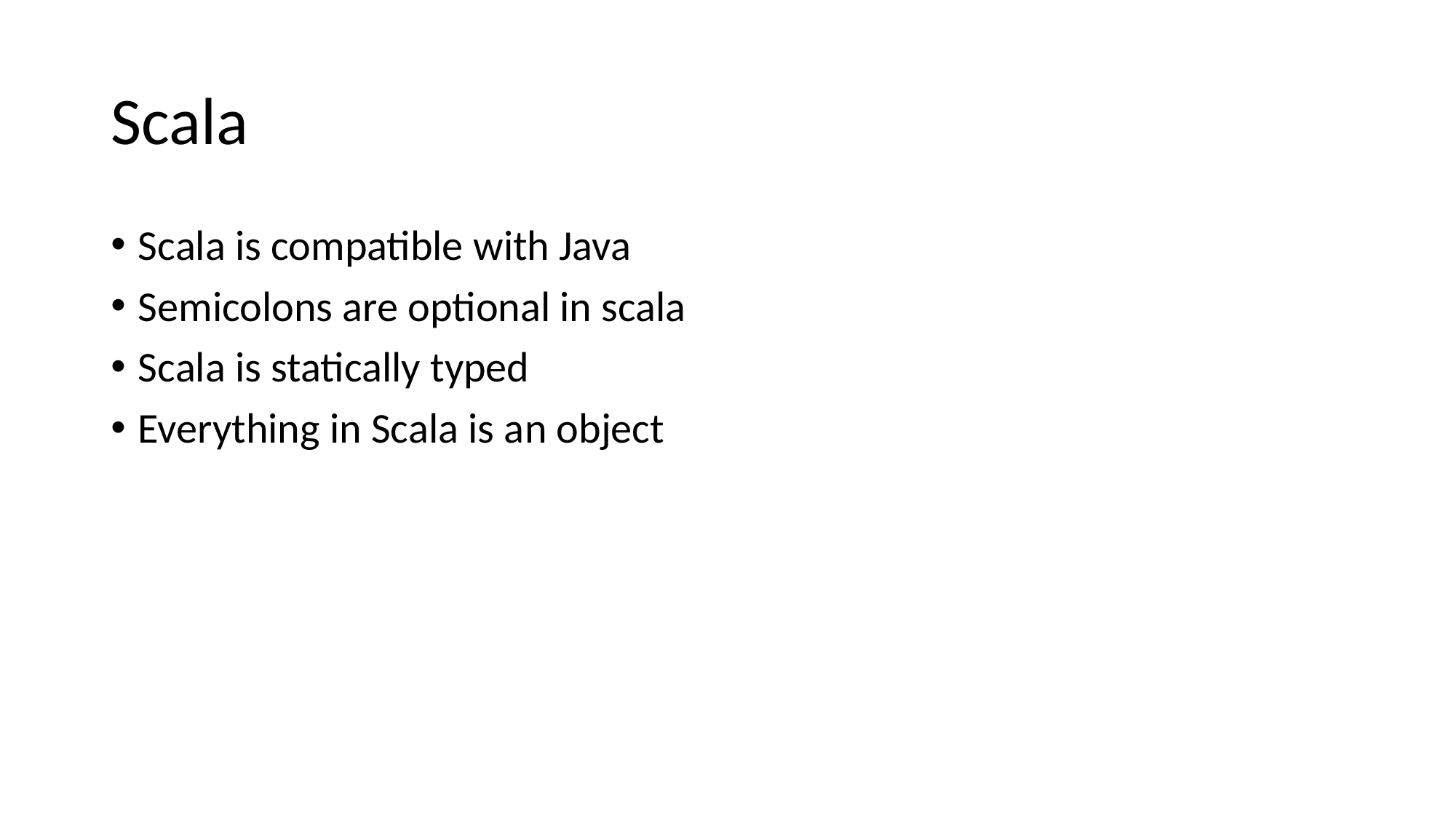

# Scala
Scala is compatible with Java
Semicolons are optional in scala
Scala is statically typed
Everything in Scala is an object